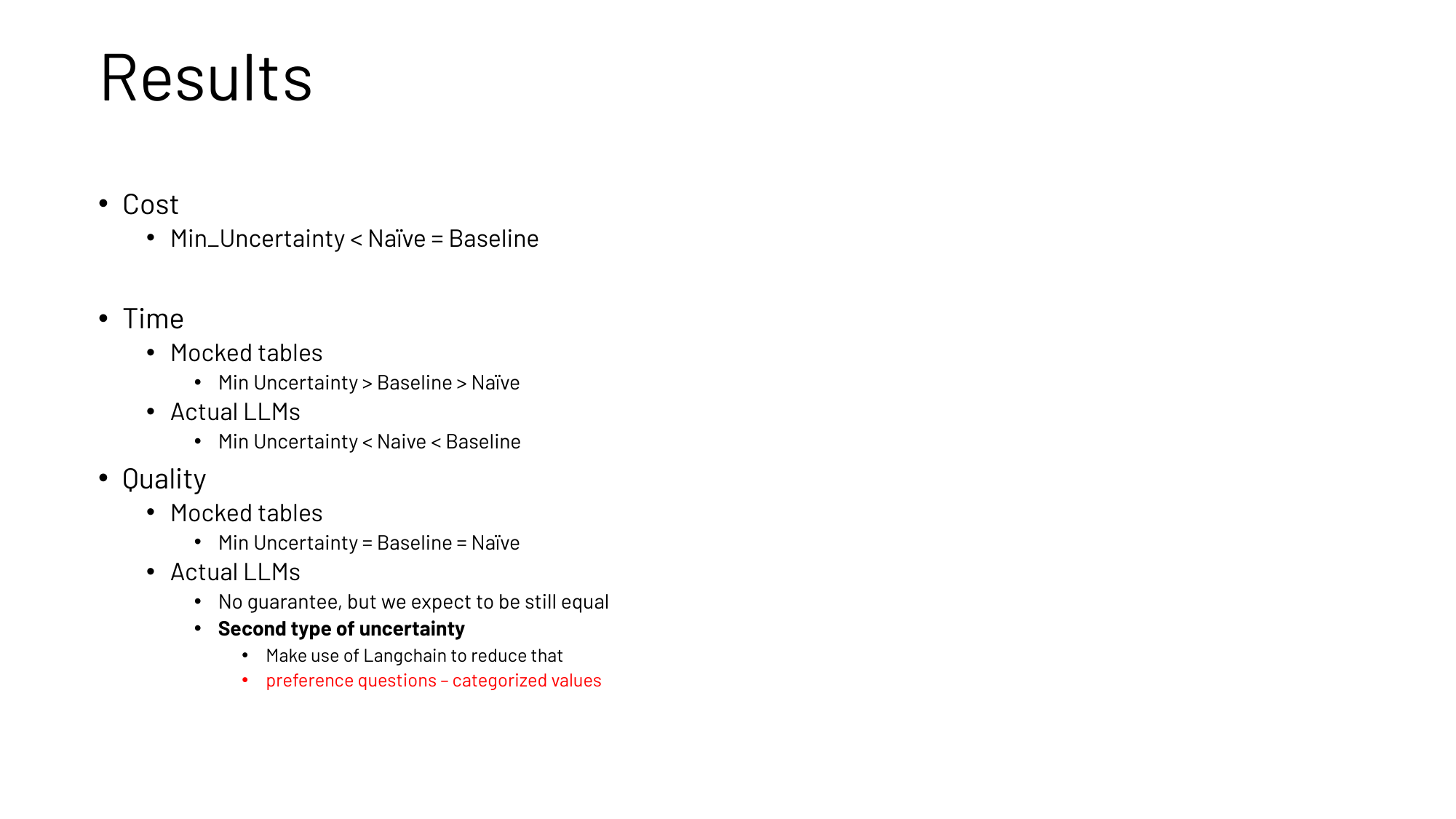

# Results
Cost
Min_Uncertainty < Naïve = Baseline

Time
Mocked tables
Min Uncertainty > Baseline > Naïve
Actual LLMs
Min Uncertainty < Naive < Baseline
Quality
Mocked tables
Min Uncertainty = Baseline = Naïve
Actual LLMs
No guarantee, but we expect to be still equal
Second type of uncertainty
Make use of Langchain to reduce that
preference questions – categorized values